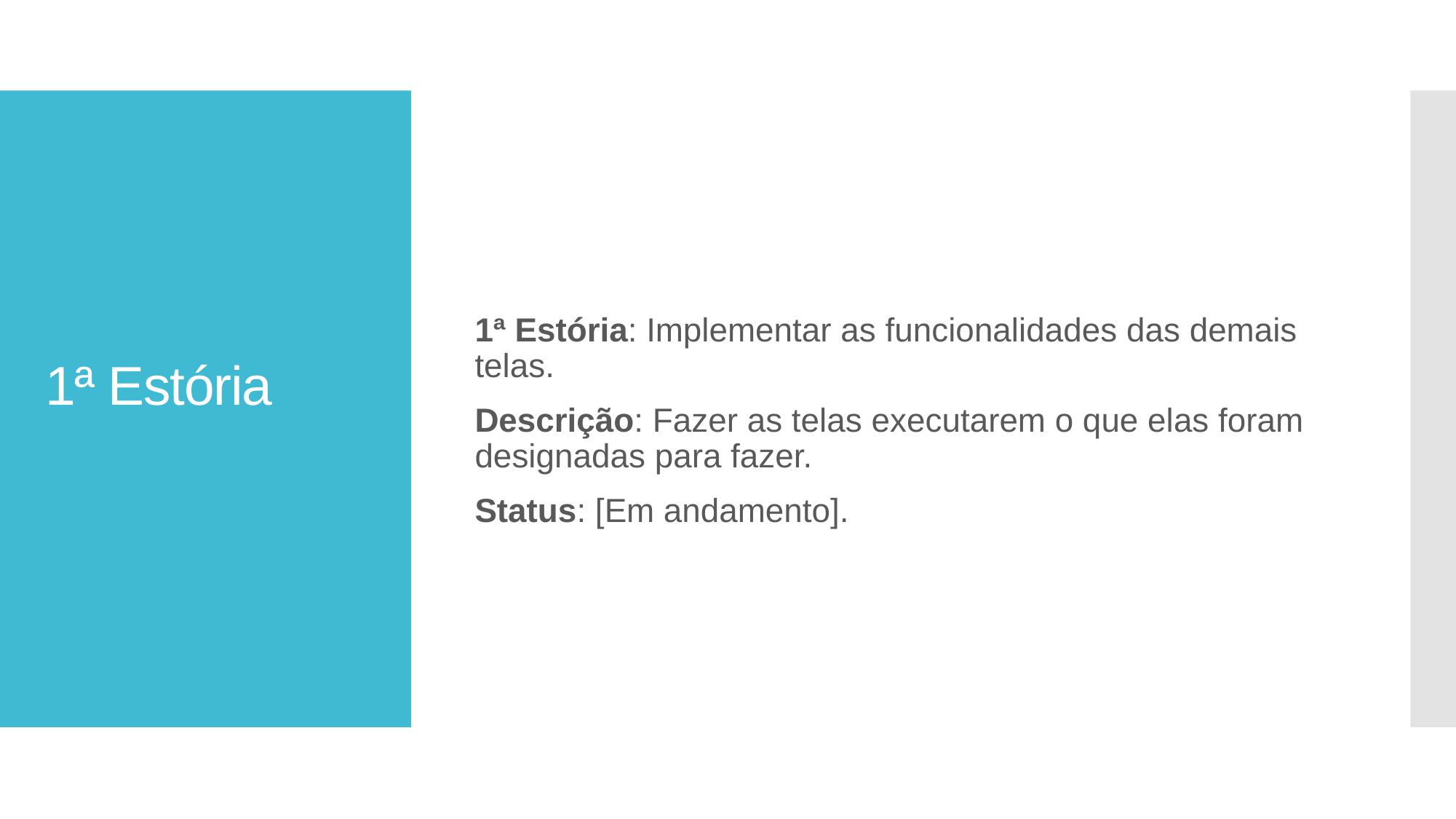

1ª Estória: Implementar as funcionalidades das demais telas.
Descrição: Fazer as telas executarem o que elas foram designadas para fazer.
Status: [Em andamento].

1ª Estória